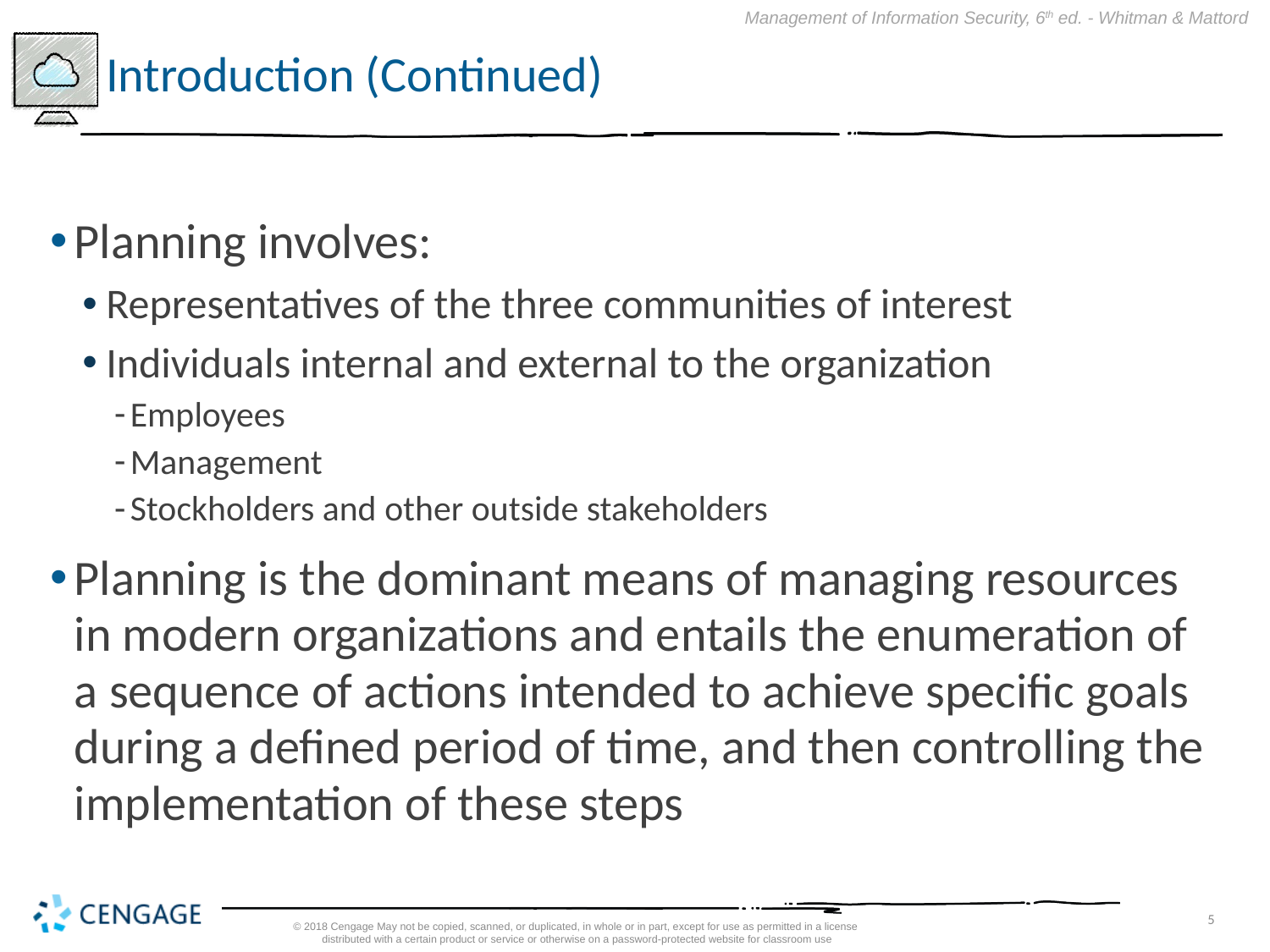

# Introduction (Continued)
Planning involves:
Representatives of the three communities of interest
Individuals internal and external to the organization
Employees
Management
Stockholders and other outside stakeholders
Planning is the dominant means of managing resources in modern organizations and entails the enumeration of a sequence of actions intended to achieve specific goals during a defined period of time, and then controlling the implementation of these steps